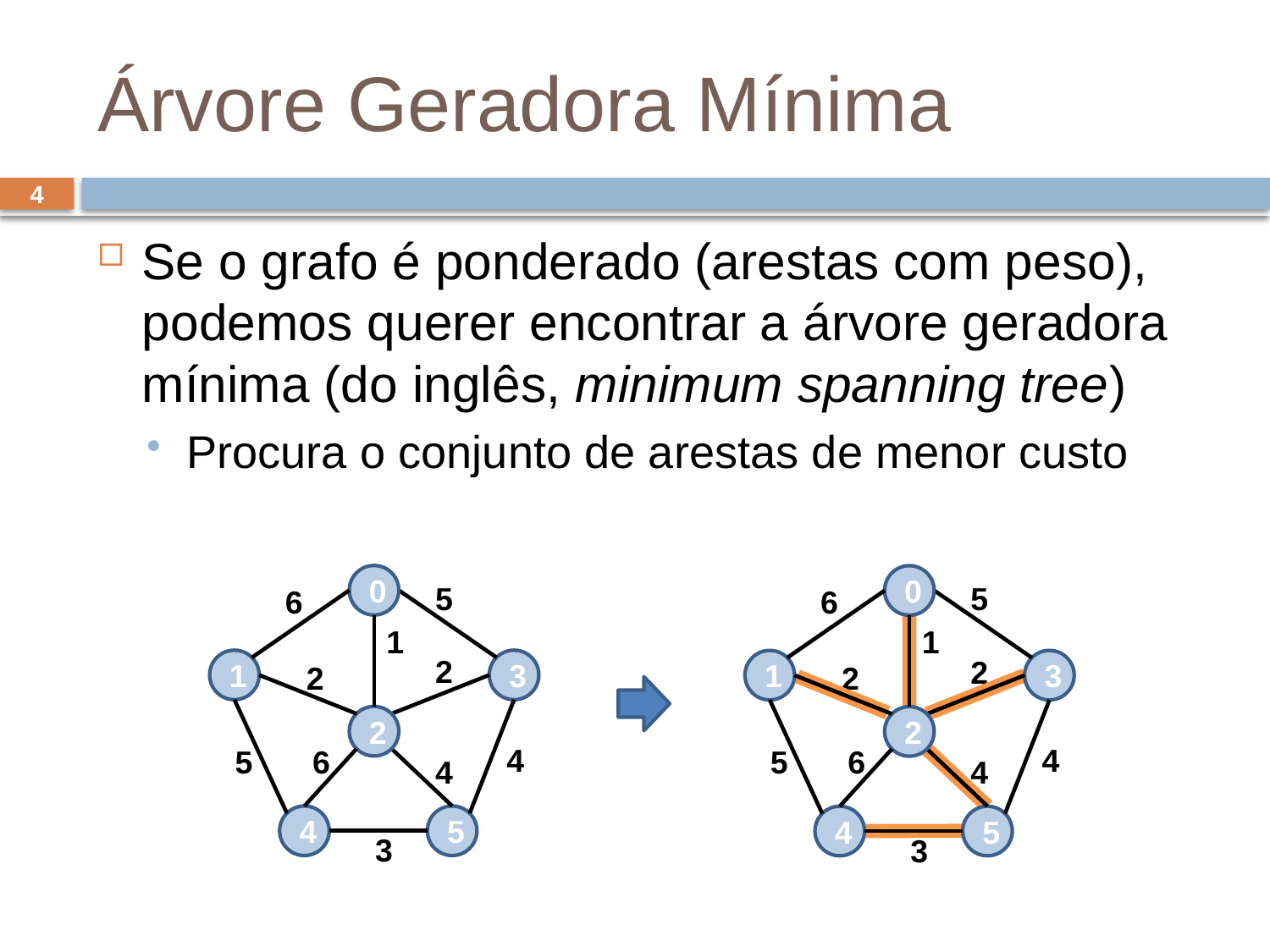

# Árvore Geradora Mínima
4
Se o grafo é ponderado (arestas com peso), podemos querer encontrar a árvore geradora mínima (do inglês, minimum spanning tree)
Procura o conjunto de arestas de menor custo
0
5
6
1
2
1
3
2
2
4
5
6
4
4
5
3
0
5
6
1
2
1
3
2
2
4
5
6
4
4
5
3